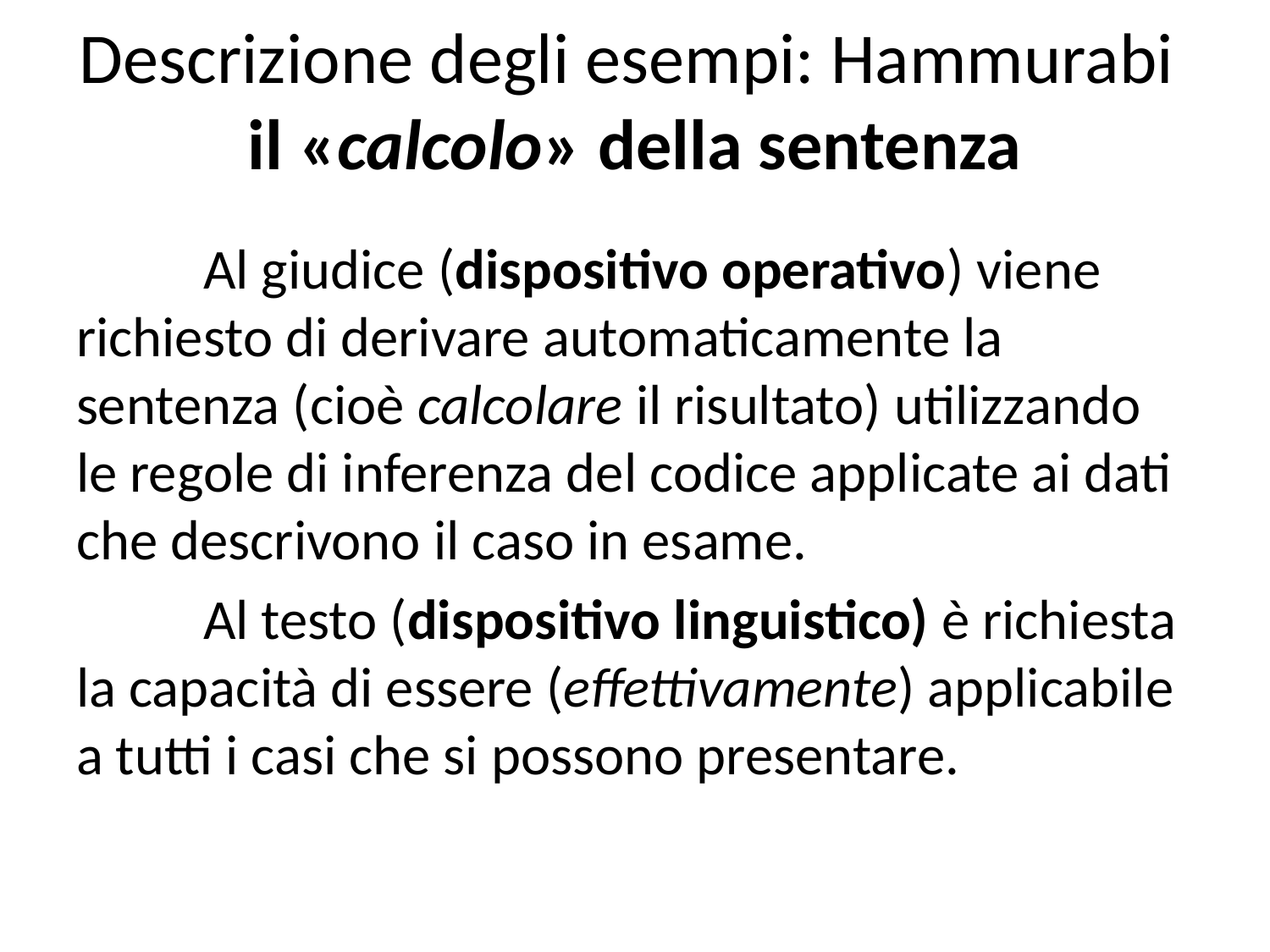

# Descrizione degli esempi: Hammurabi il «calcolo» della sentenza
	Al giudice (dispositivo operativo) viene richiesto di derivare automaticamente la sentenza (cioè calcolare il risultato) utilizzando le regole di inferenza del codice applicate ai dati che descrivono il caso in esame.
	Al testo (dispositivo linguistico) è richiesta la capacità di essere (effettivamente) applicabile a tutti i casi che si possono presentare.